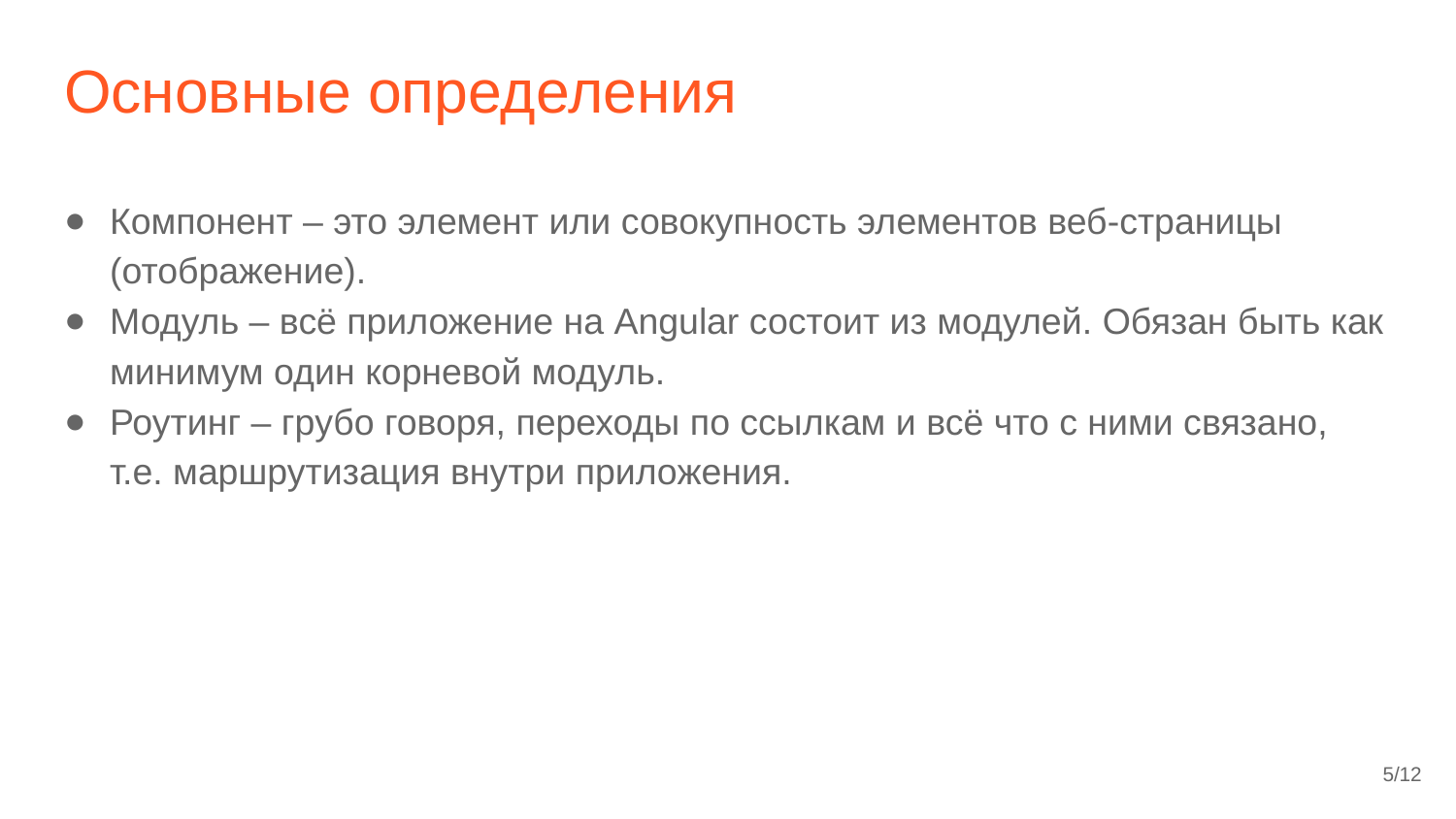

# Основные определения
Компонент – это элемент или совокупность элементов веб-страницы (отображение).
Модуль – всё приложение на Angular состоит из модулей. Обязан быть как минимум один корневой модуль.
Роутинг – грубо говоря, переходы по ссылкам и всё что с ними связано, т.е. маршрутизация внутри приложения.

5/12